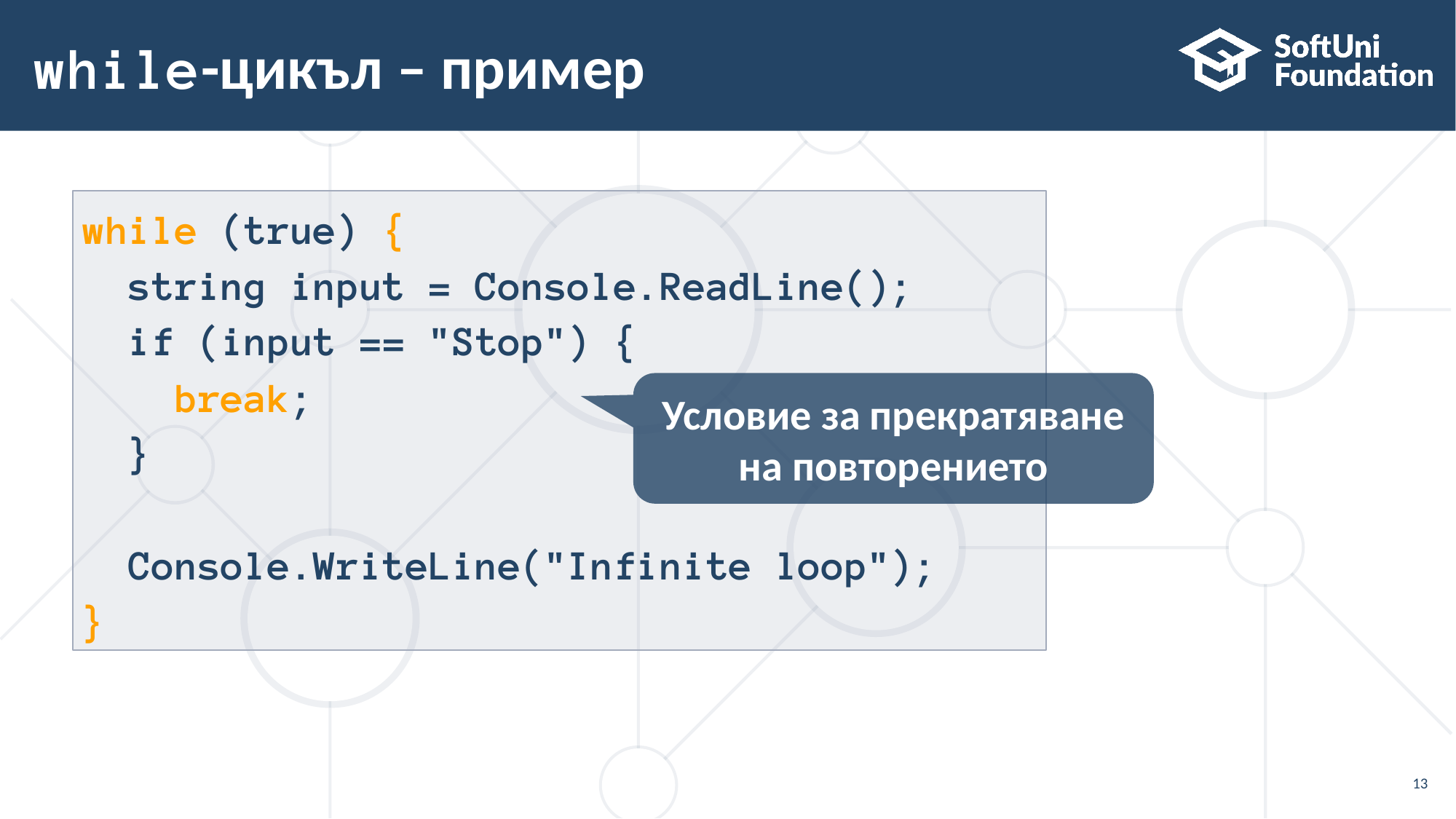

# while-цикъл – пример
while (true) {
  string input = Console.ReadLine();
  if (input == "Stop") {
    break;
  }

  Console.WriteLine("Infinite loop");
}
Условие за прекратяване на повторението
13